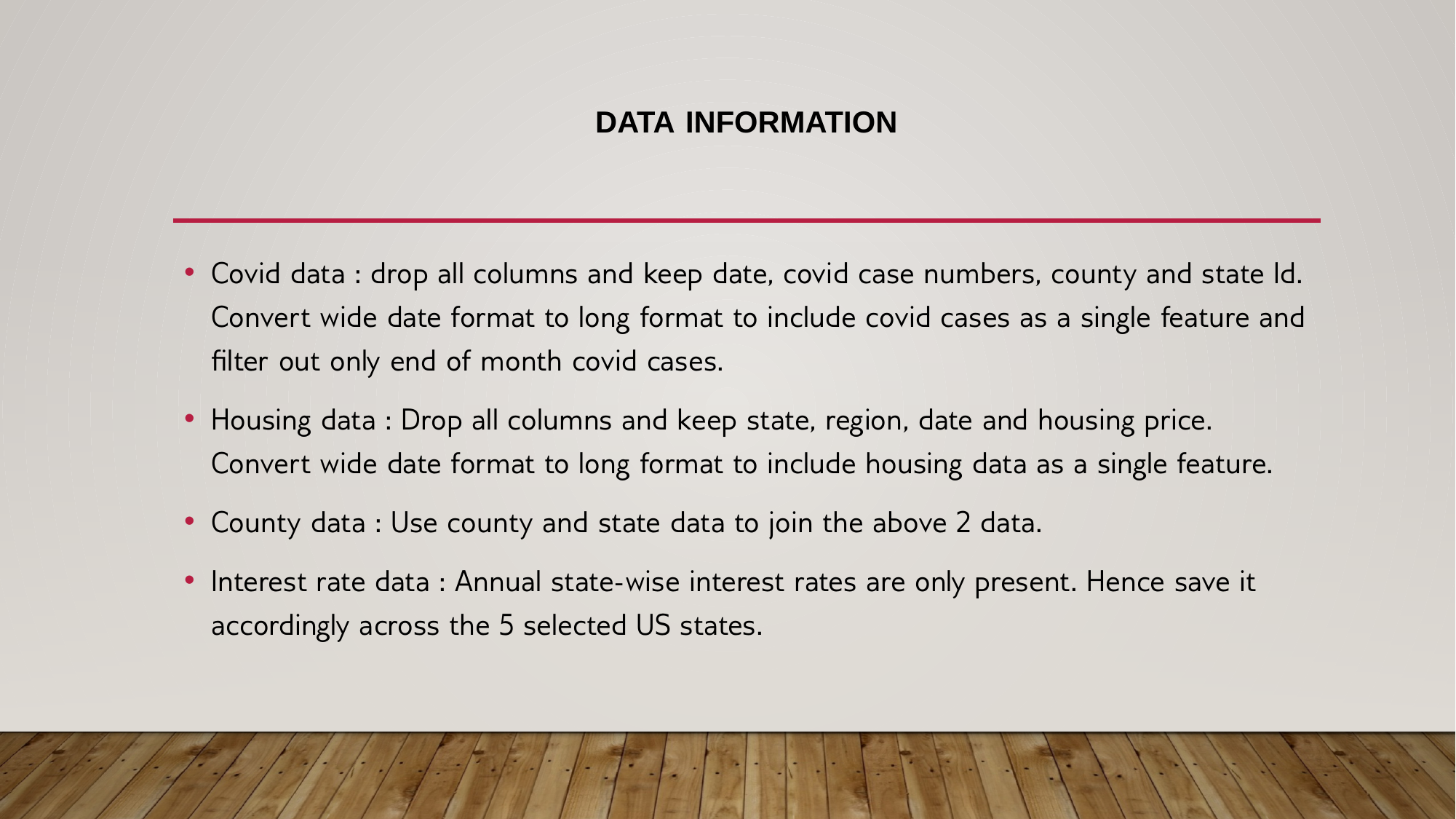

# DATA Information
Covid data : drop all columns and keep date, covid case numbers, county and state Id. Convert wide date format to long format to include covid cases as a single feature and filter out only end of month covid cases.
Housing data : Drop all columns and keep state, region, date and housing price. Convert wide date format to long format to include housing data as a single feature.
County data : Use county and state data to join the above 2 data.
Interest rate data : Annual state-wise interest rates are only present. Hence save it accordingly across the 5 selected US states.